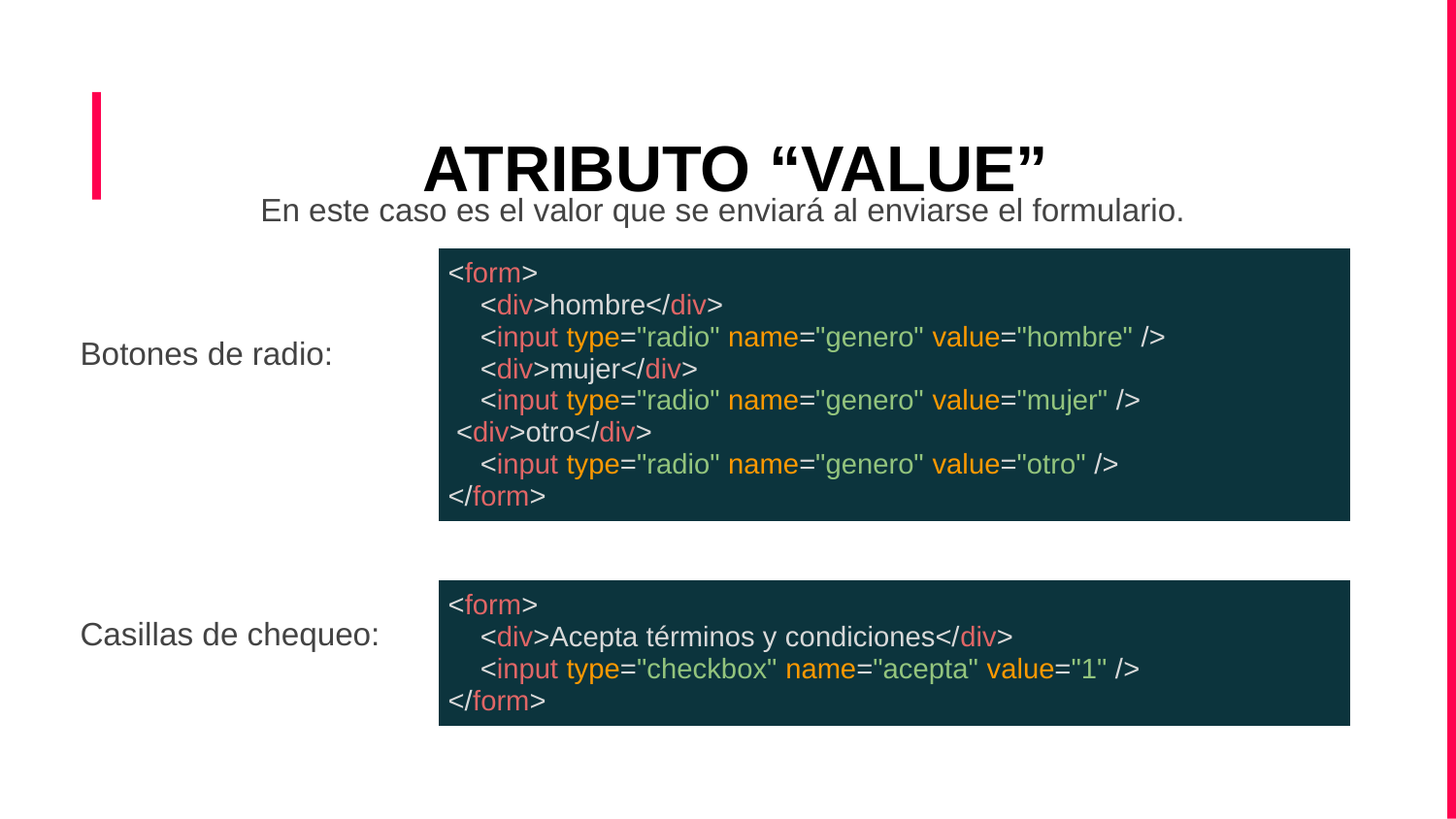

ATRIBUTO “VALUE”
En este caso es el valor que se enviará al enviarse el formulario.
| <form> <div>hombre</div> <input type="radio" name="genero" value="hombre" /> <div>mujer</div> <input type="radio" name="genero" value="mujer" /> <div>otro</div> <input type="radio" name="genero" value="otro" /> </form> |
| --- |
Botones de radio:
Casillas de chequeo:
| <form> <div>Acepta términos y condiciones</div> <input type="checkbox" name="acepta" value="1" /> </form> |
| --- |